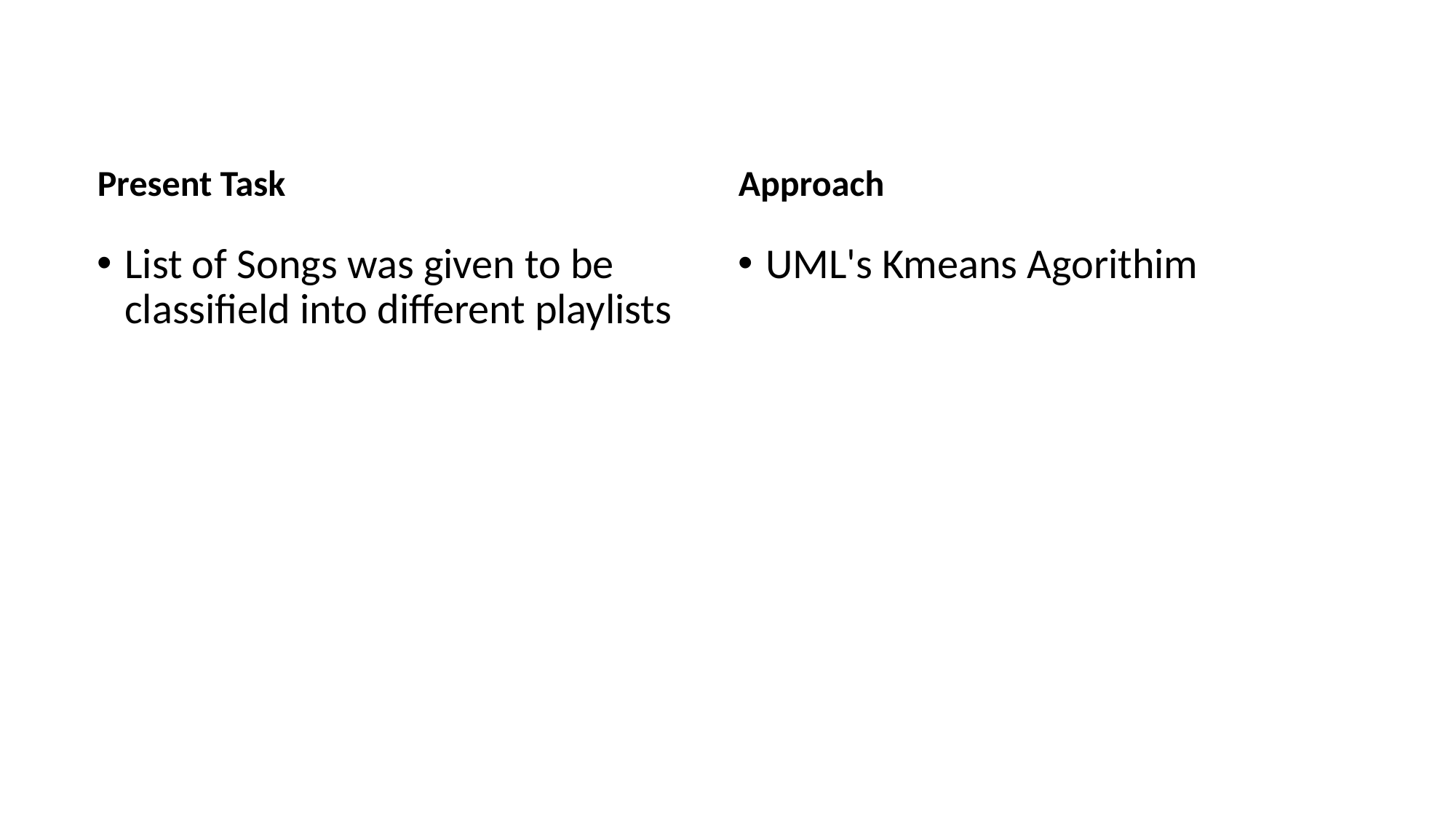

Present Task
Approach
List of Songs was given to be classifield into different playlists

UML's Kmeans Agorithim